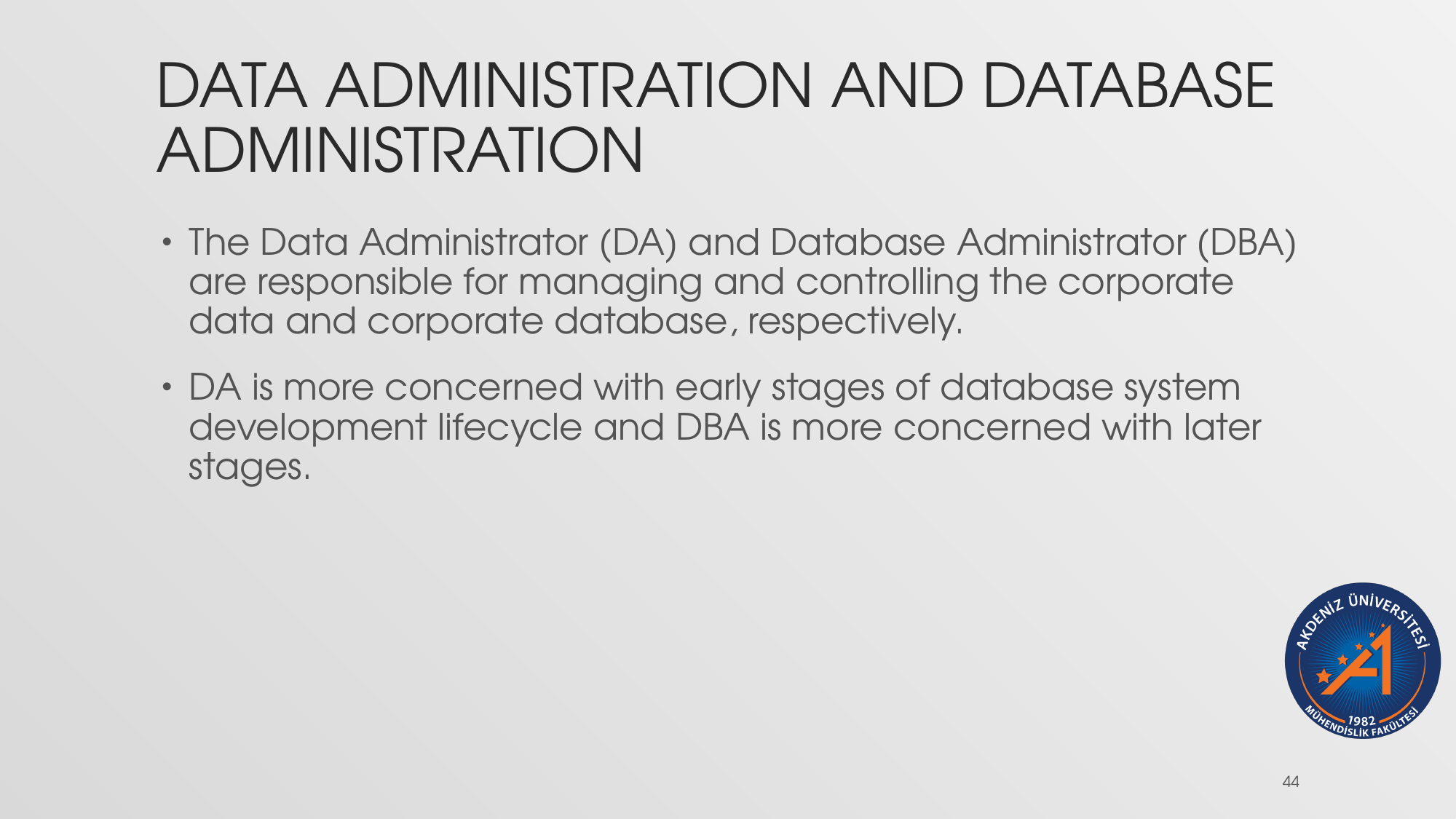

# Data Administration and Database Administration
The Data Administrator (DA) and Database Administrator (DBA) are responsible for managing and controlling the corporate data and corporate database, respectively.
DA is more concerned with early stages of database system development lifecycle and DBA is more concerned with later stages.

44